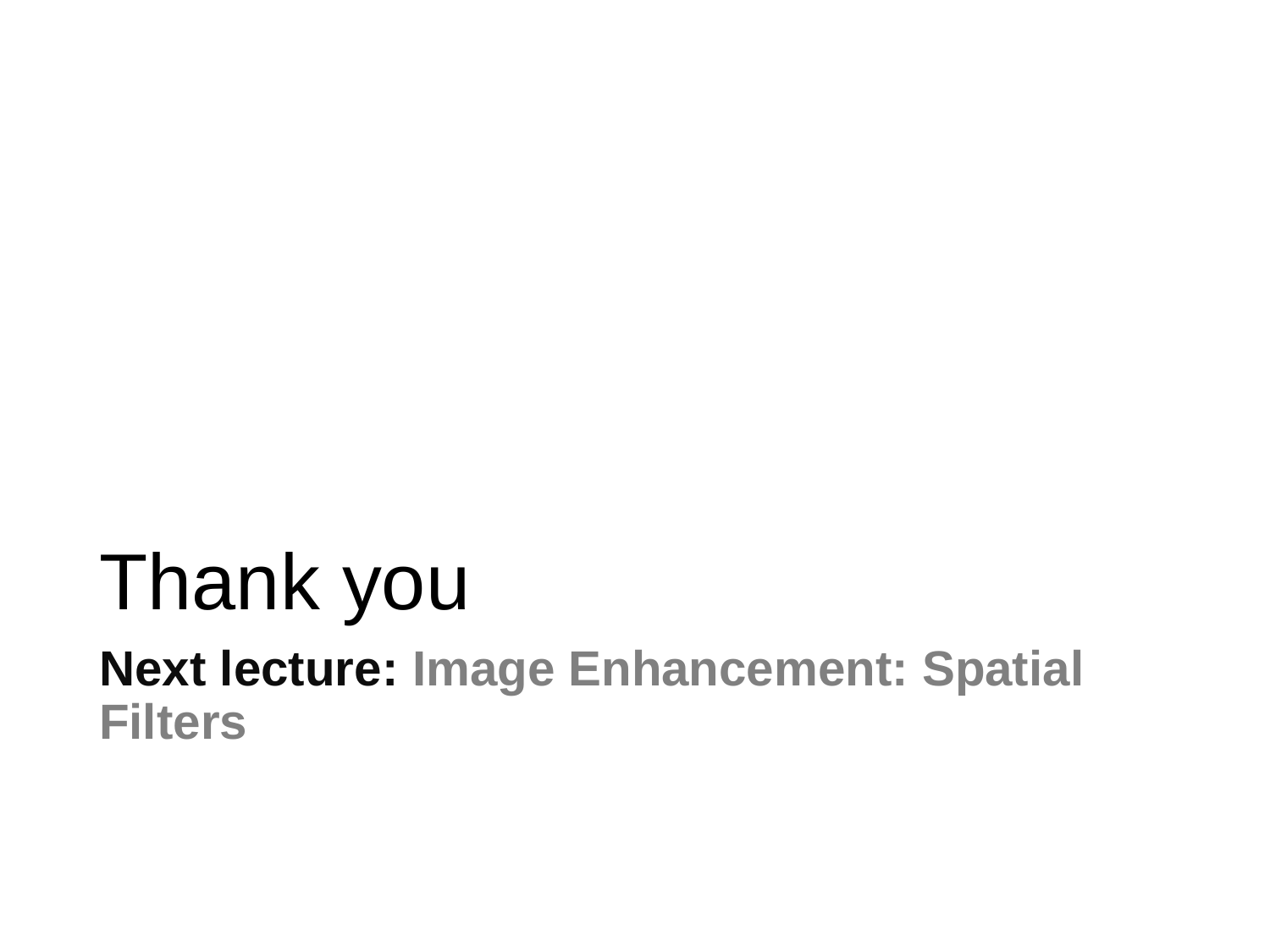

# Thank you
Next lecture: Image Enhancement: Spatial Filters